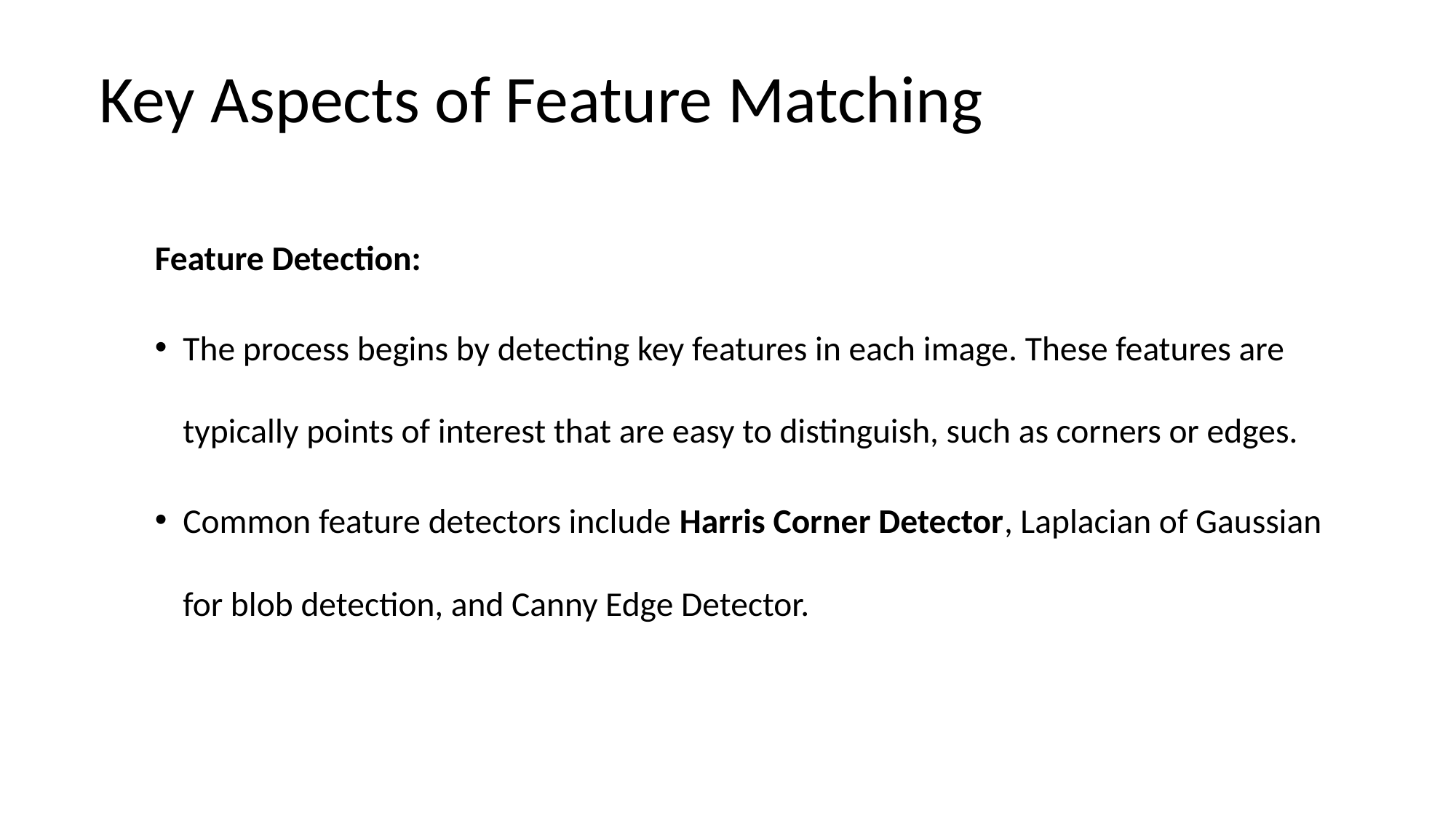

# Key Aspects of Feature Matching
Feature Detection:
The process begins by detecting key features in each image. These features are typically points of interest that are easy to distinguish, such as corners or edges.
Common feature detectors include Harris Corner Detector, Laplacian of Gaussian for blob detection, and Canny Edge Detector.